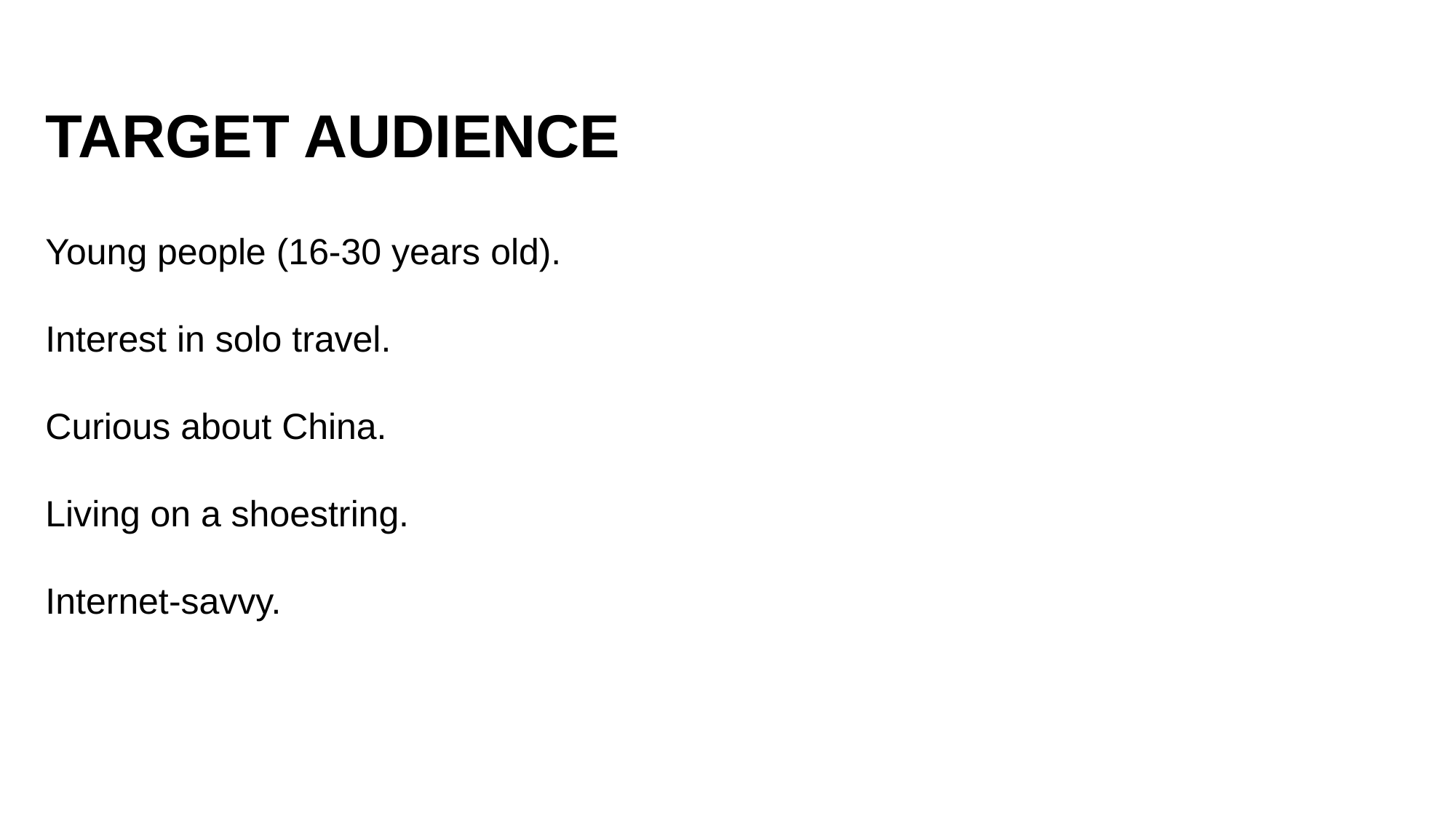

TARGET AUDIENCE

Young people (16-30 years old).

Interest in solo travel.

Curious about China.

Living on a shoestring.

Internet-savvy.